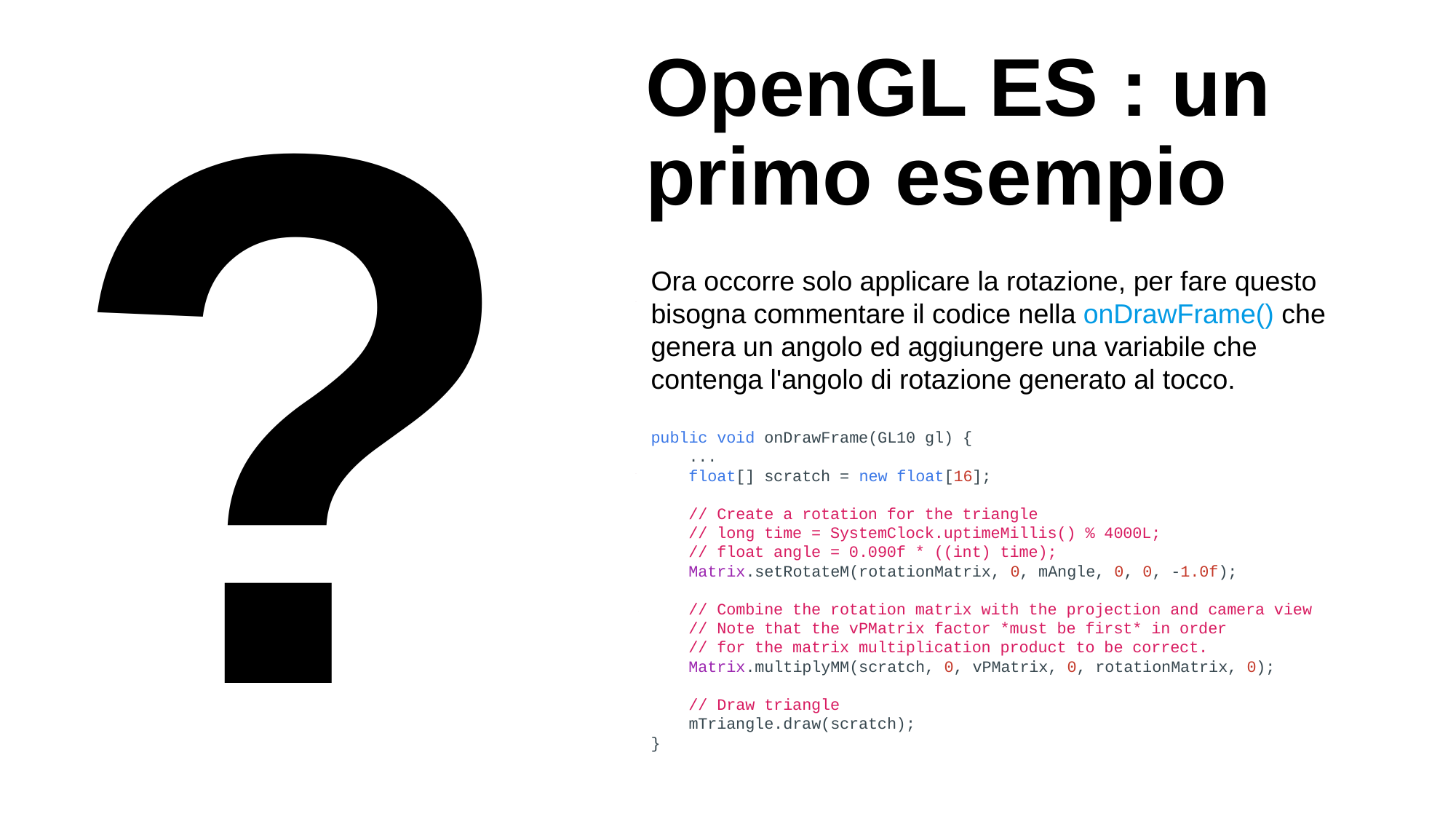

OpenGL ES : un primo esempio
?
Ora occorre solo applicare la rotazione, per fare questo bisogna commentare il codice nella onDrawFrame() che genera un angolo ed aggiungere una variabile che contenga l'angolo di rotazione generato al tocco.

public void onDrawFrame(GL10 gl) {
    ...
    float[] scratch = new float[16];
    // Create a rotation for the triangle
    // long time = SystemClock.uptimeMillis() % 4000L;
    // float angle = 0.090f * ((int) time);
    Matrix.setRotateM(rotationMatrix, 0, mAngle, 0, 0, -1.0f);
    // Combine the rotation matrix with the projection and camera view
    // Note that the vPMatrix factor *must be first* in order
    // for the matrix multiplication product to be correct.
    Matrix.multiplyMM(scratch, 0, vPMatrix, 0, rotationMatrix, 0);
    // Draw triangle
    mTriangle.draw(scratch);
}